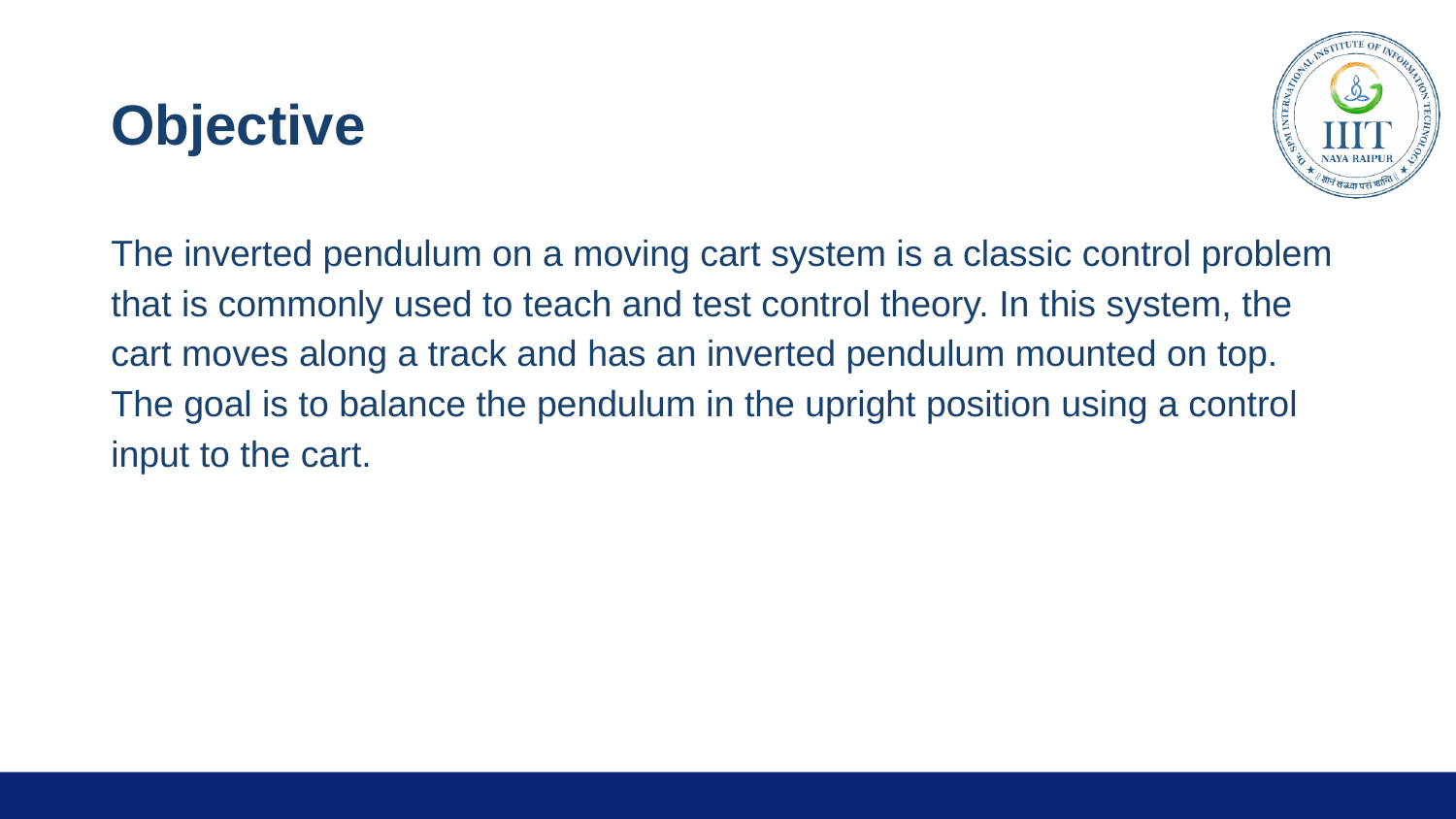

# Objective
The inverted pendulum on a moving cart system is a classic control problem that is commonly used to teach and test control theory. In this system, the cart moves along a track and has an inverted pendulum mounted on top. The goal is to balance the pendulum in the upright position using a control input to the cart.